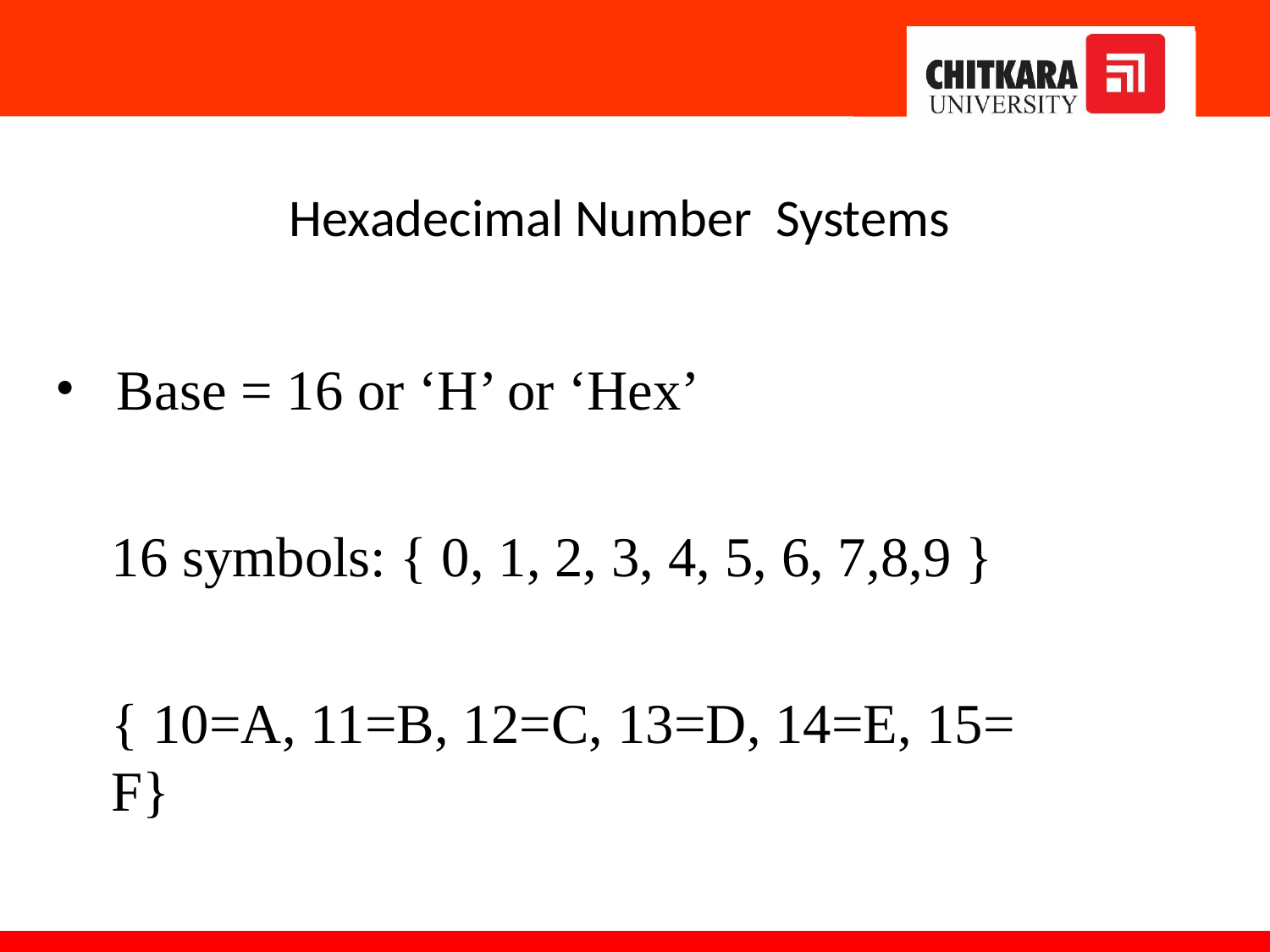

# Hexadecimal Number  Systems
Base = 16 or ‘H’ or ‘Hex’

16 symbols: { 0, 1, 2, 3, 4, 5, 6, 7,8,9 }

{ 10=A, 11=B, 12=C, 13=D, 14=E, 15= F}